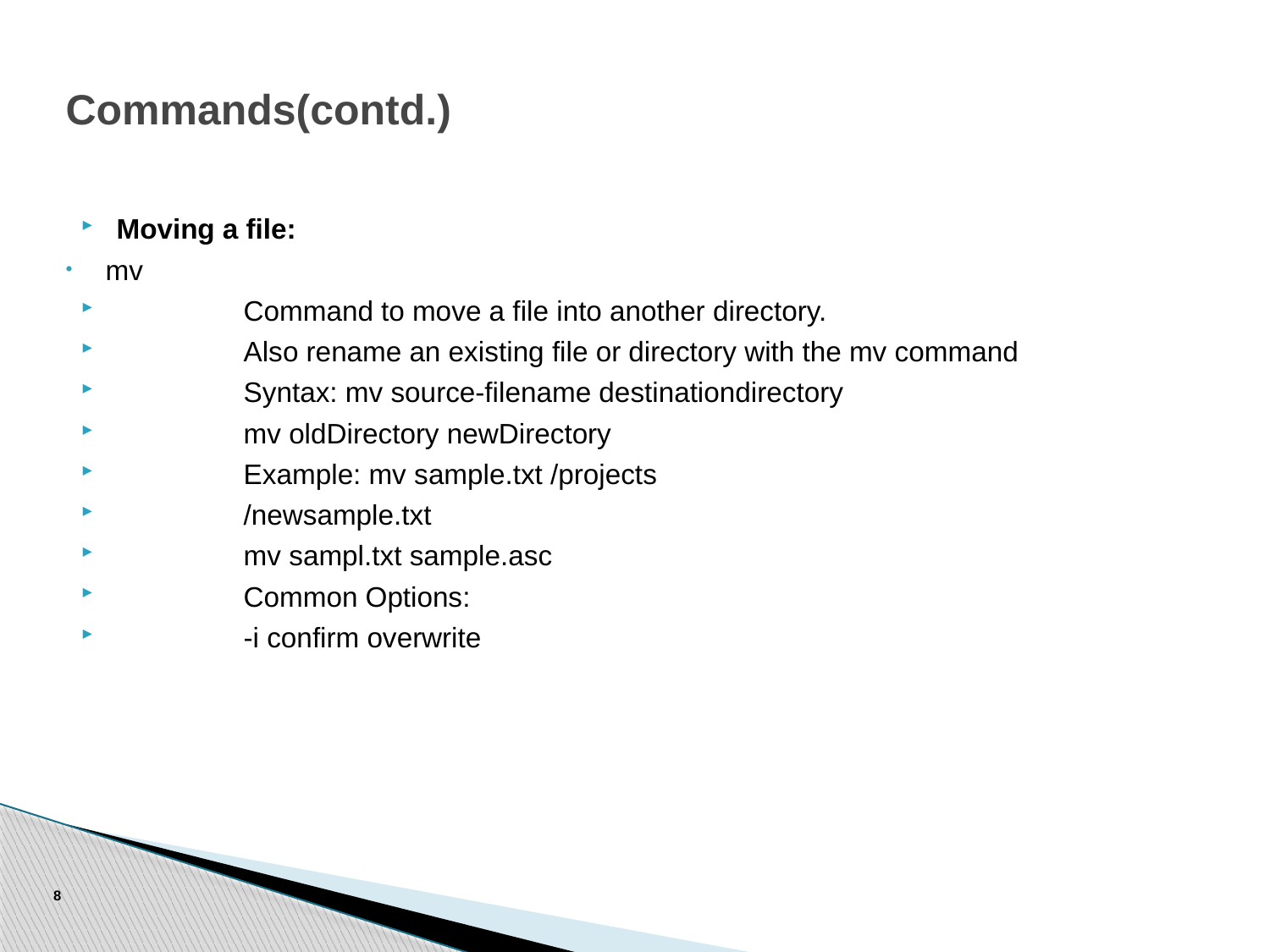

# Commands(contd.)
Moving a file:
mv
	Command to move a file into another directory.
	Also rename an existing file or directory with the mv command
	Syntax: mv source-filename destinationdirectory
	mv oldDirectory newDirectory
	Example: mv sample.txt /projects
	/newsample.txt
	mv sampl.txt sample.asc
	Common Options:
	-i confirm overwrite
8